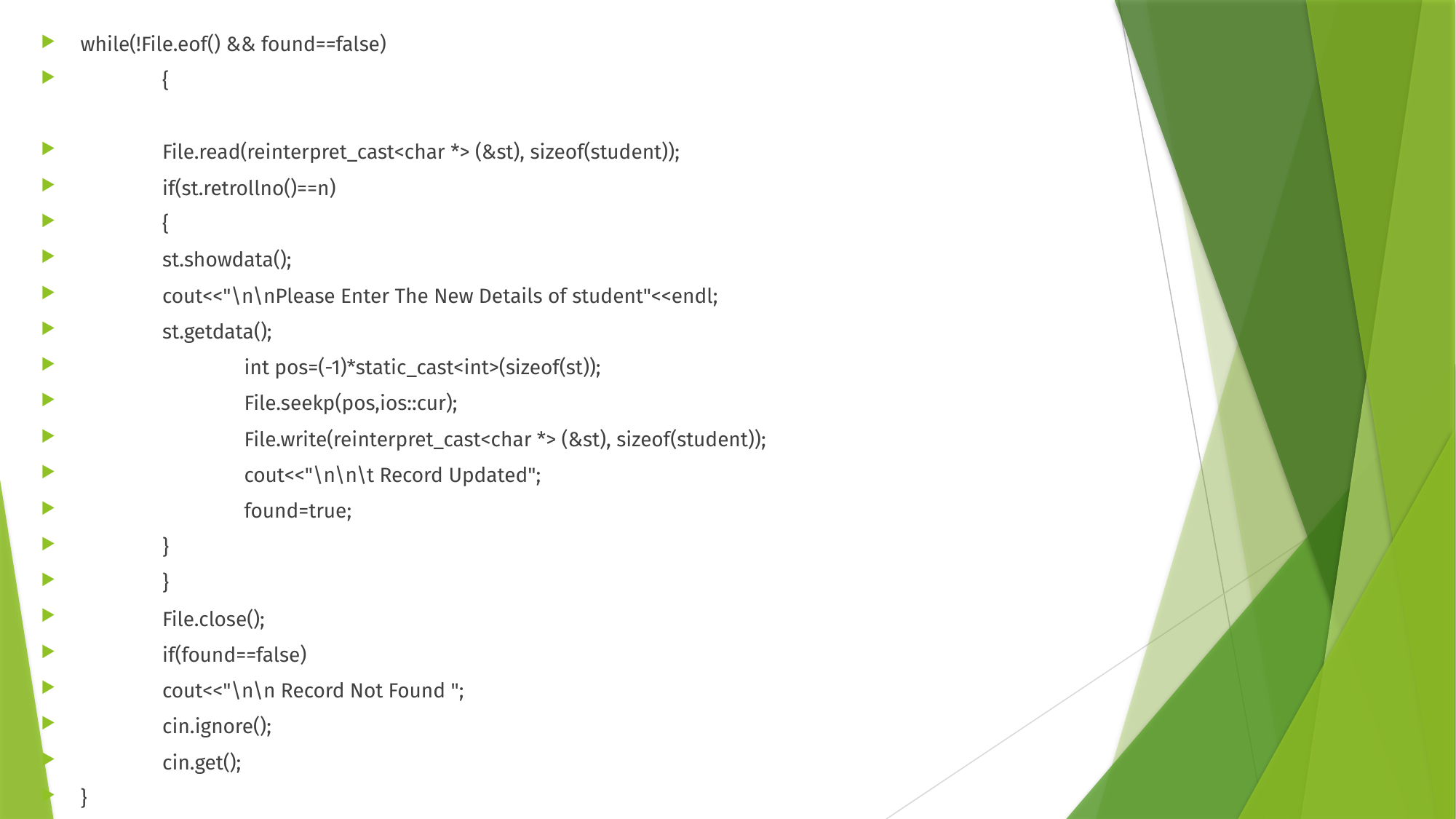

while(!File.eof() && found==false)
	{

		File.read(reinterpret_cast<char *> (&st), sizeof(student));
		if(st.retrollno()==n)
		{
			st.showdata();
			cout<<"\n\nPlease Enter The New Details of student"<<endl;
			st.getdata();
		    	int pos=(-1)*static_cast<int>(sizeof(st));
		    	File.seekp(pos,ios::cur);
		    	File.write(reinterpret_cast<char *> (&st), sizeof(student));
		    	cout<<"\n\n\t Record Updated";
		    	found=true;
		}
	}
	File.close();
	if(found==false)
		cout<<"\n\n Record Not Found ";
	cin.ignore();
	cin.get();
}